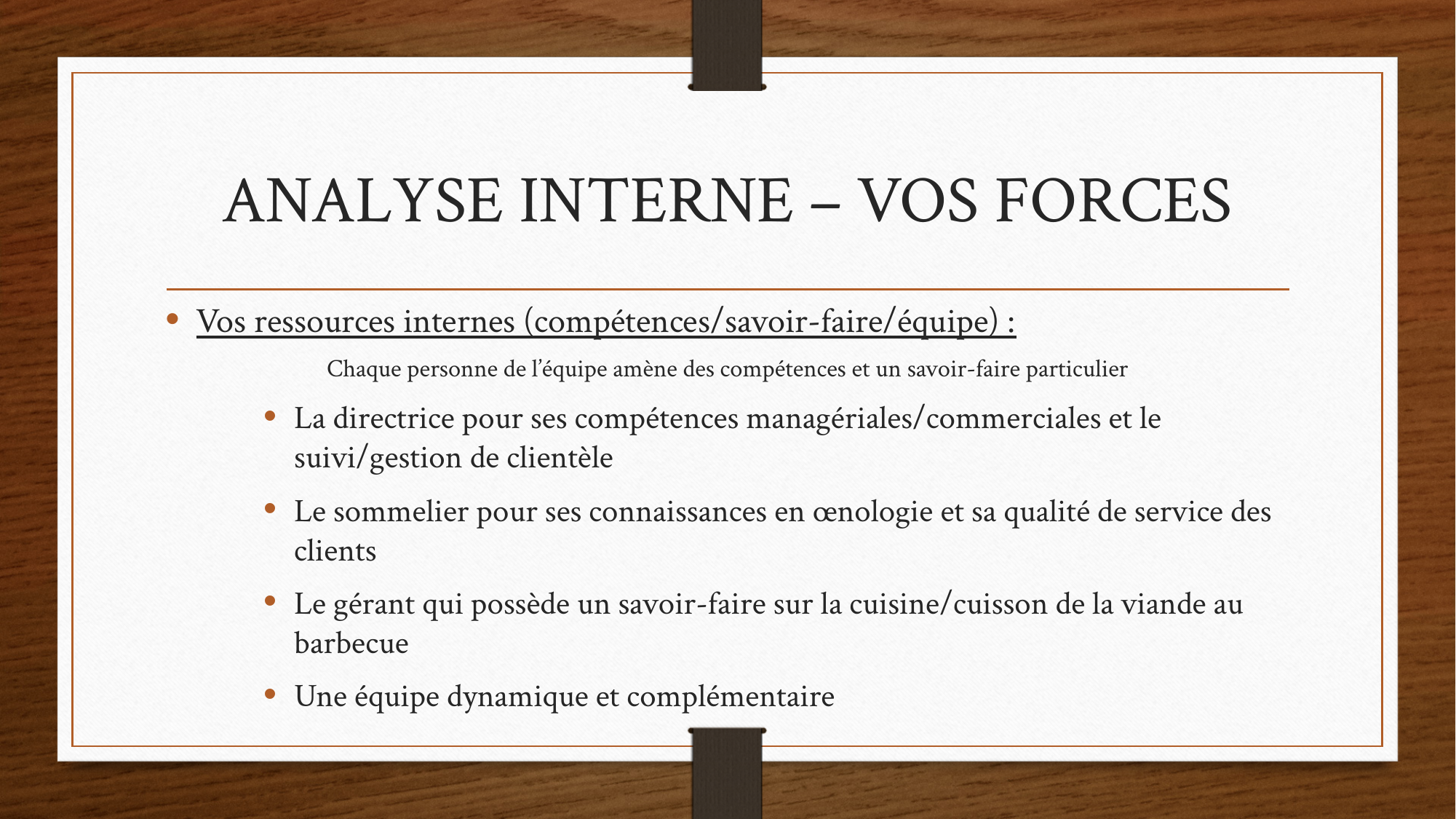

# ANALYSE INTERNE – VOS FORCES
Vos ressources internes (compétences/savoir-faire/équipe) :
Chaque personne de l’équipe amène des compétences et un savoir-faire particulier
La directrice pour ses compétences managériales/commerciales et le suivi/gestion de clientèle
Le sommelier pour ses connaissances en œnologie et sa qualité de service des clients
Le gérant qui possède un savoir-faire sur la cuisine/cuisson de la viande au barbecue
Une équipe dynamique et complémentaire